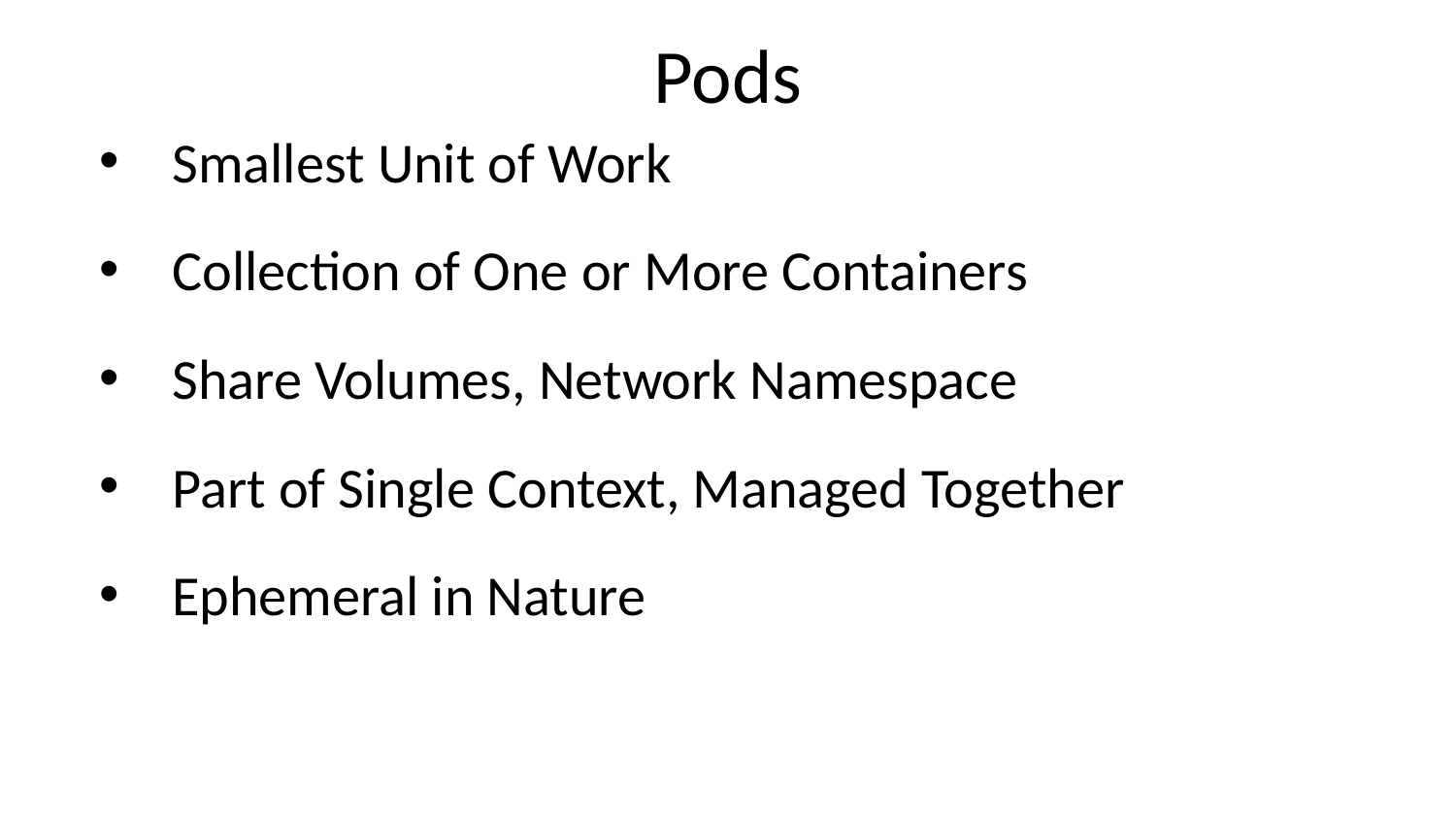

# Pods
Smallest Unit of Work
Collection of One or More Containers
Share Volumes, Network Namespace
Part of Single Context, Managed Together
Ephemeral in Nature